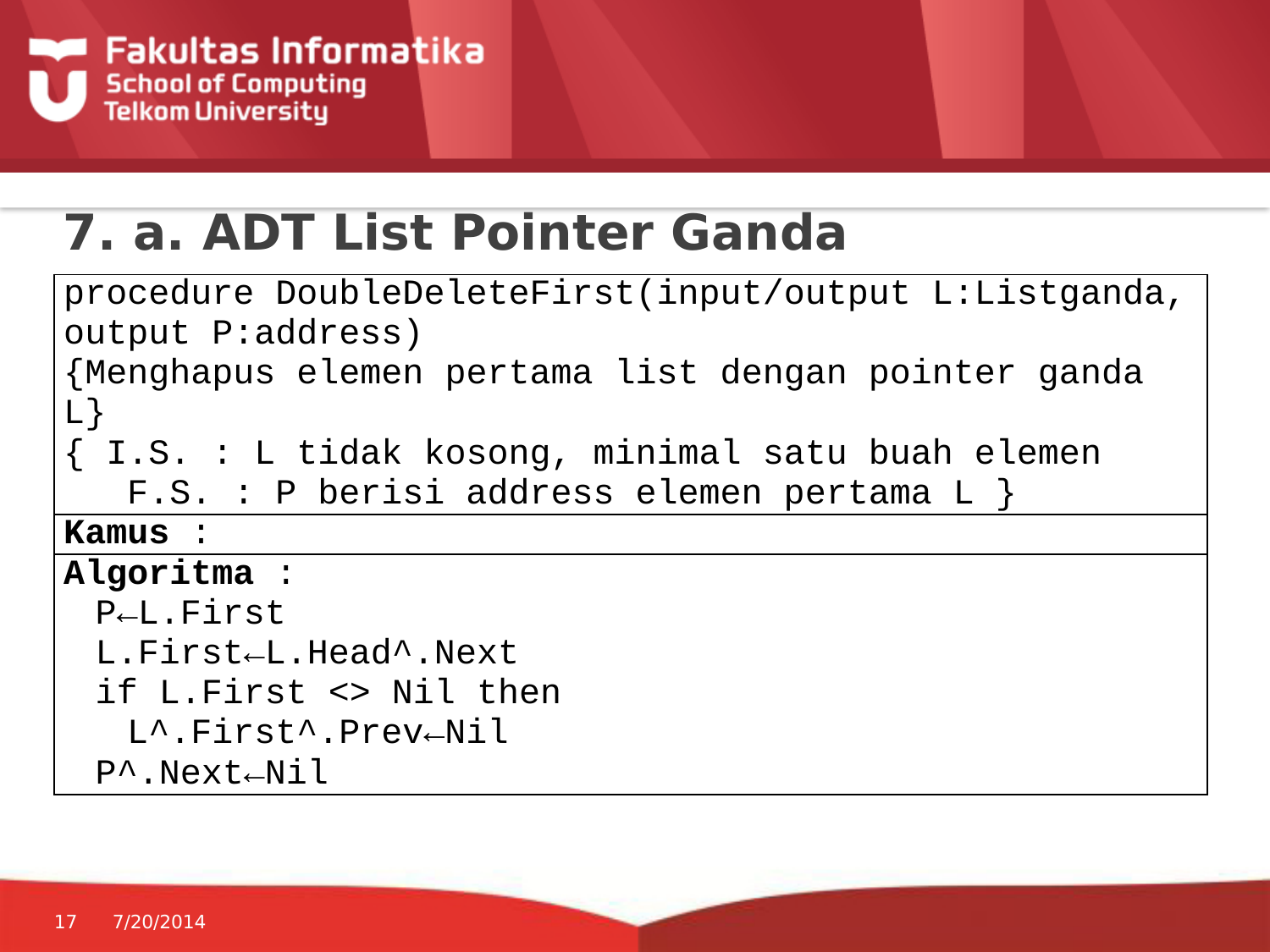

# 7. a. ADT List Pointer Ganda
| procedure DoubleDeleteFirst(input/output L:Listganda, output P:address) {Menghapus elemen pertama list dengan pointer ganda L} { I.S. : L tidak kosong, minimal satu buah elemen F.S. : P berisi address elemen pertama L } |
| --- |
| Kamus : |
| Algoritma : P←L.First L.First←L.Head^.Next if L.First <> Nil then L^.First^.Prev←Nil P^.Next←Nil |

17
7/20/2014